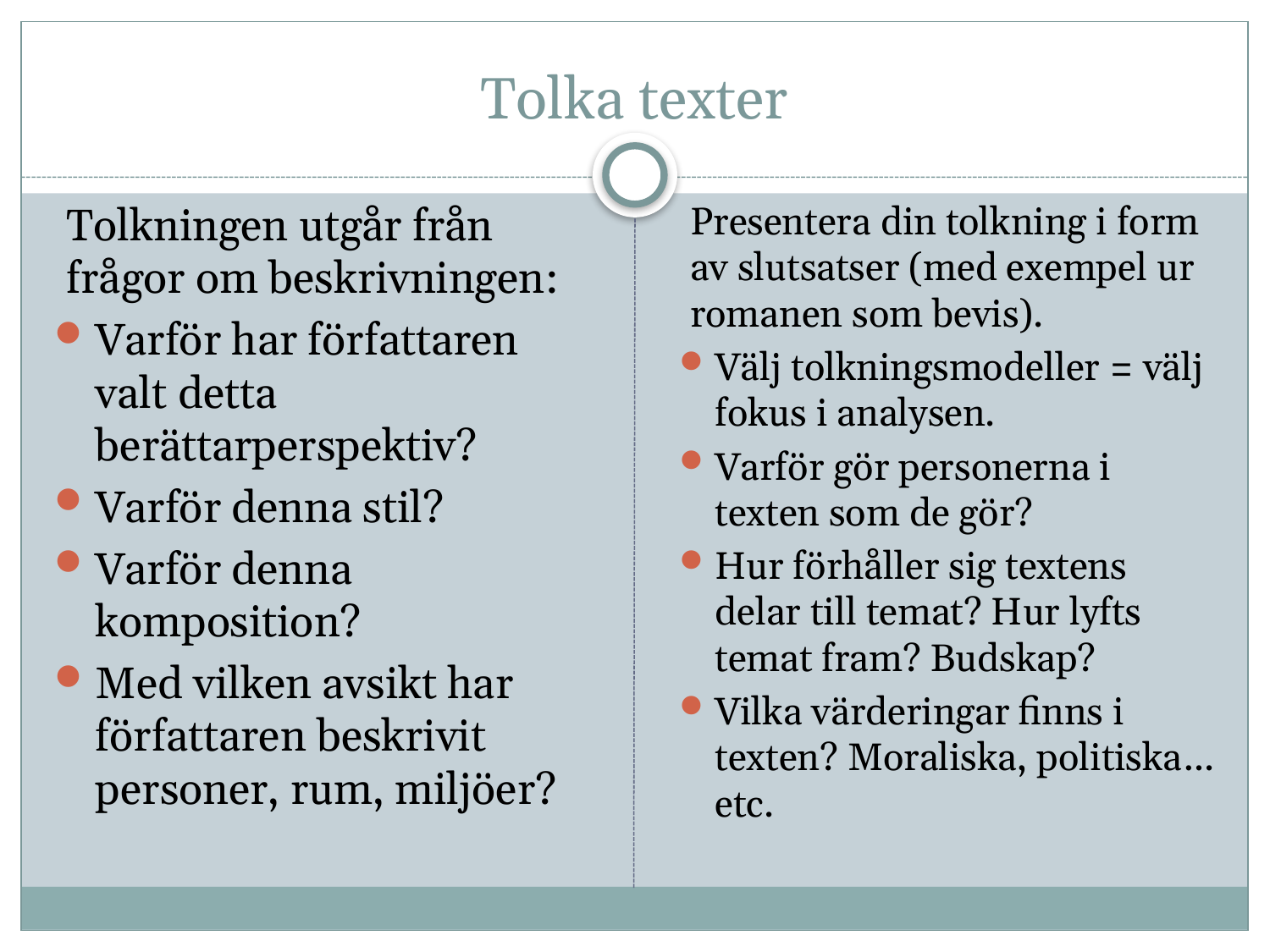

# Tolka texter
Tolkningen utgår från frågor om beskrivningen:
Varför har författaren valt detta berättarperspektiv?
Varför denna stil?
Varför denna komposition?
Med vilken avsikt har författaren beskrivit personer, rum, miljöer?

Presentera din tolkning i form av slutsatser (med exempel ur romanen som bevis).
Välj tolkningsmodeller = välj fokus i analysen.
Varför gör personerna i texten som de gör?
Hur förhåller sig textens delar till temat? Hur lyfts temat fram? Budskap?
Vilka värderingar finns i texten? Moraliska, politiska…etc.